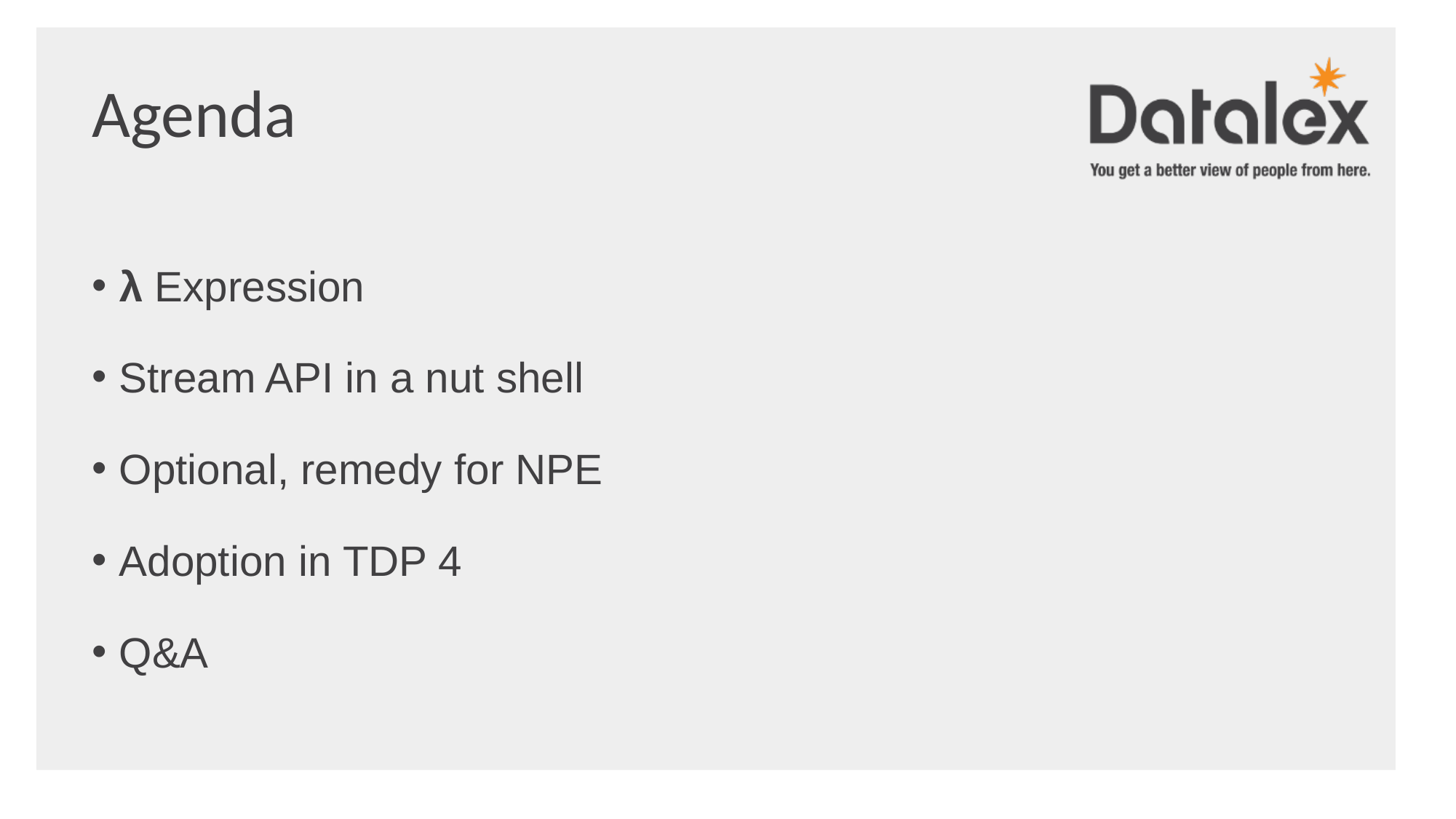

Agenda
λ Expression
Stream API in a nut shell
Optional, remedy for NPE
Adoption in TDP 4
Q&A